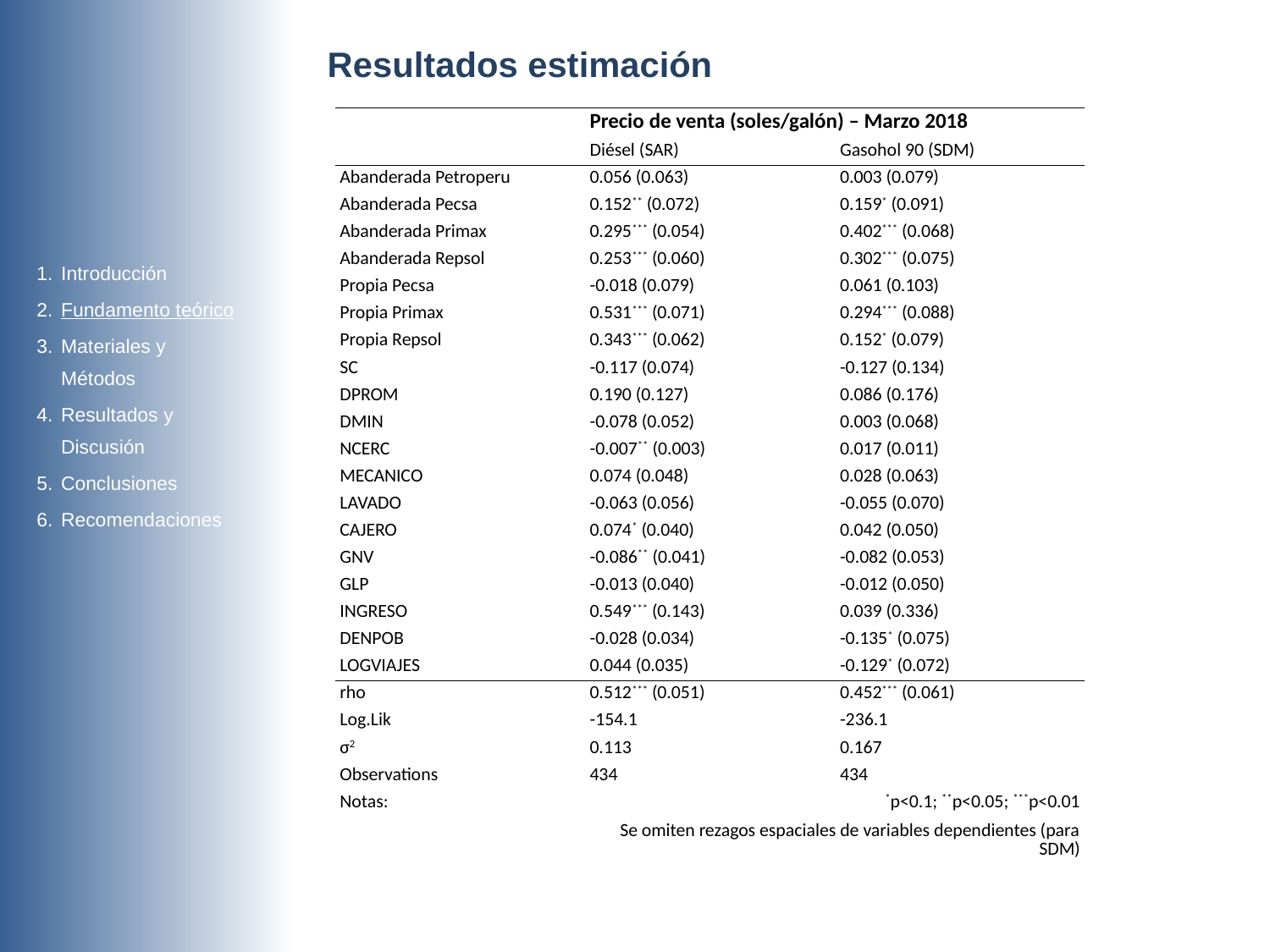

Resultados estimación
|  |  |  |
| --- | --- | --- |
|  | Precio de venta (soles/galón) – Marzo 2018 |  |
|  | Diésel (SAR) | Gasohol 90 (SDM) |
| Abanderada Petroperu | 0.056 (0.063) | 0.003 (0.079) |
| Abanderada Pecsa | 0.152\*\* (0.072) | 0.159\* (0.091) |
| Abanderada Primax | 0.295\*\*\* (0.054) | 0.402\*\*\* (0.068) |
| Abanderada Repsol | 0.253\*\*\* (0.060) | 0.302\*\*\* (0.075) |
| Propia Pecsa | -0.018 (0.079) | 0.061 (0.103) |
| Propia Primax | 0.531\*\*\* (0.071) | 0.294\*\*\* (0.088) |
| Propia Repsol | 0.343\*\*\* (0.062) | 0.152\* (0.079) |
| SC | -0.117 (0.074) | -0.127 (0.134) |
| DPROM | 0.190 (0.127) | 0.086 (0.176) |
| DMIN | -0.078 (0.052) | 0.003 (0.068) |
| NCERC | -0.007\*\* (0.003) | 0.017 (0.011) |
| MECANICO | 0.074 (0.048) | 0.028 (0.063) |
| LAVADO | -0.063 (0.056) | -0.055 (0.070) |
| CAJERO | 0.074\* (0.040) | 0.042 (0.050) |
| GNV | -0.086\*\* (0.041) | -0.082 (0.053) |
| GLP | -0.013 (0.040) | -0.012 (0.050) |
| INGRESO | 0.549\*\*\* (0.143) | 0.039 (0.336) |
| DENPOB | -0.028 (0.034) | -0.135\* (0.075) |
| LOGVIAJES | 0.044 (0.035) | -0.129\* (0.072) |
| rho | 0.512\*\*\* (0.051) | 0.452\*\*\* (0.061) |
| Log.Lik | -154.1 | -236.1 |
| σ2 | 0.113 | 0.167 |
| Observations | 434 | 434 |
| Notas: | \*p<0.1; \*\*p<0.05; \*\*\*p<0.01 |  |
|  | Se omiten rezagos espaciales de variables dependientes (para SDM) |  |
Introducción
Fundamento teórico
Materiales y Métodos
Resultados y Discusión
Conclusiones
Recomendaciones